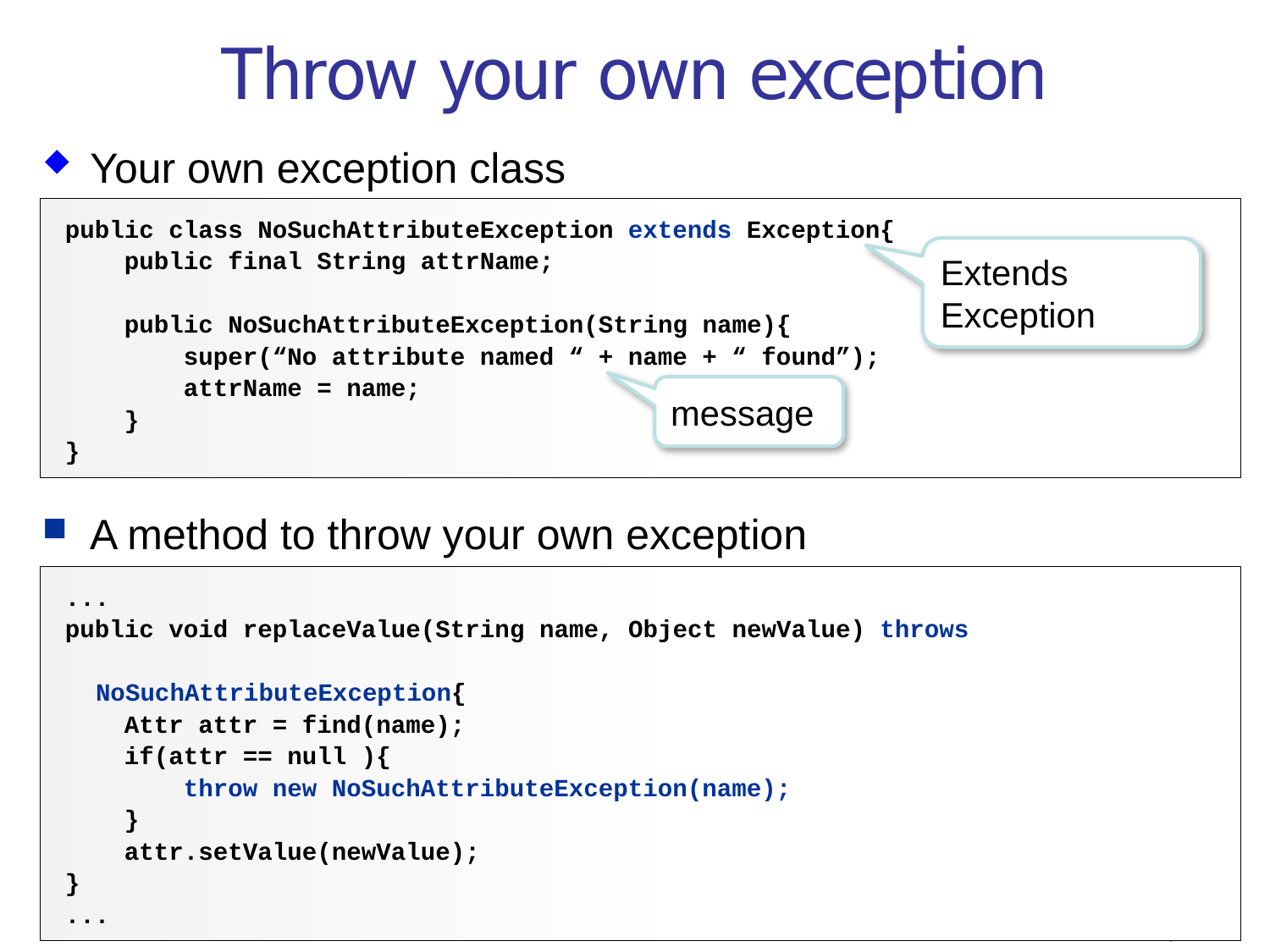

# Throw your own exception
Your own exception class
public class NoSuchAttributeException extends Exception{
    public final String attrName;

    public NoSuchAttributeException(String name){
        super(“No attribute named “ + name + “ found”);
        attrName = name;
    }
}
Extends Exception
message
A method to throw your own exception
...
public void replaceValue(String name, Object newValue) throws
　　　　　　　　　　　　　　　　　　　　　　　　　　　　　　　　　　　　　　　　　　　　　　　NoSuchAttributeException{
    Attr attr = find(name);
    if(attr == null ){
        throw new NoSuchAttributeException(name);
    }
    attr.setValue(newValue);
}
...